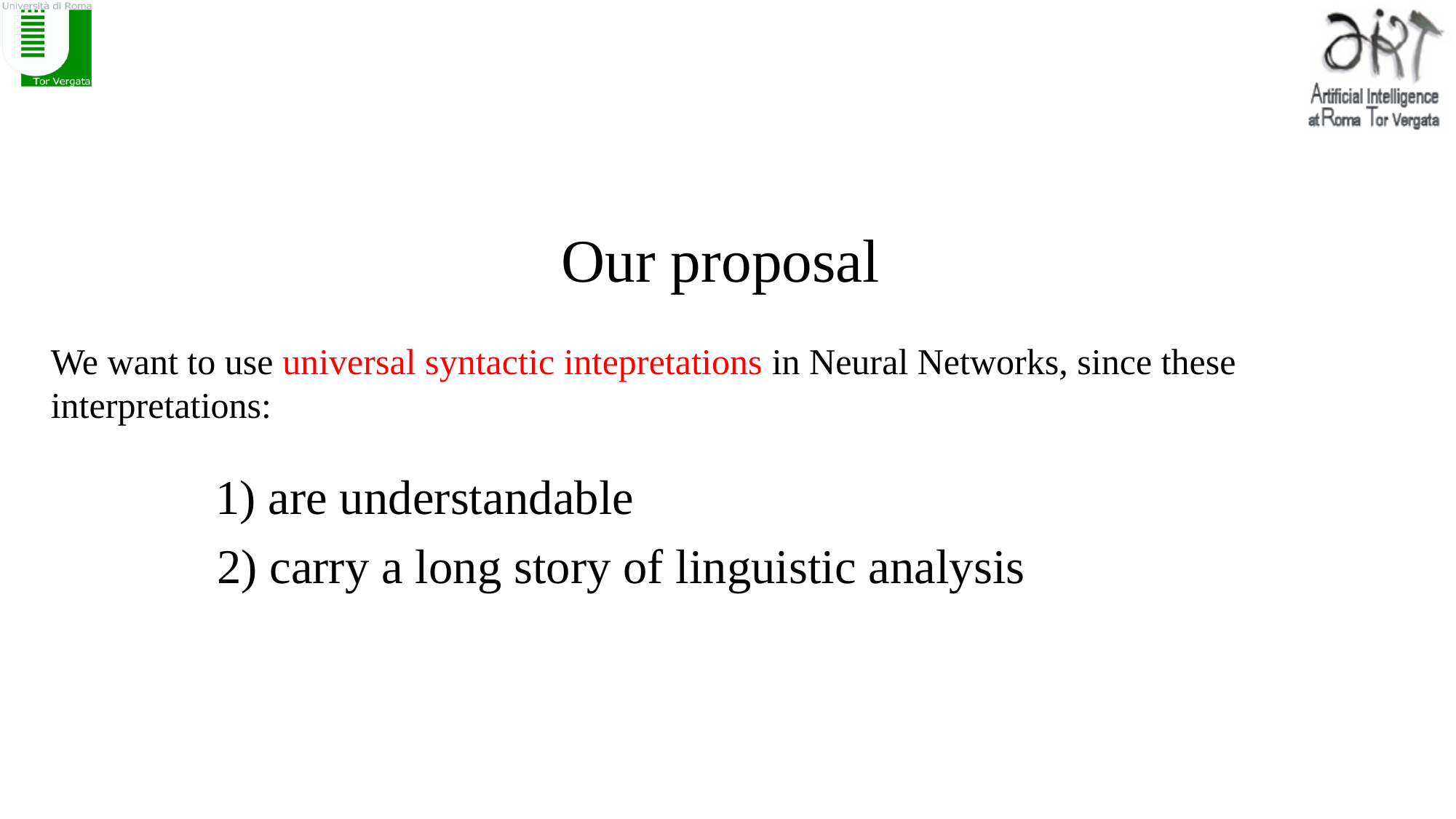

Our proposal
We want to use universal syntactic intepretations in Neural Networks, since these interpretations:
1) are understandable
2) carry a long story of linguistic analysis